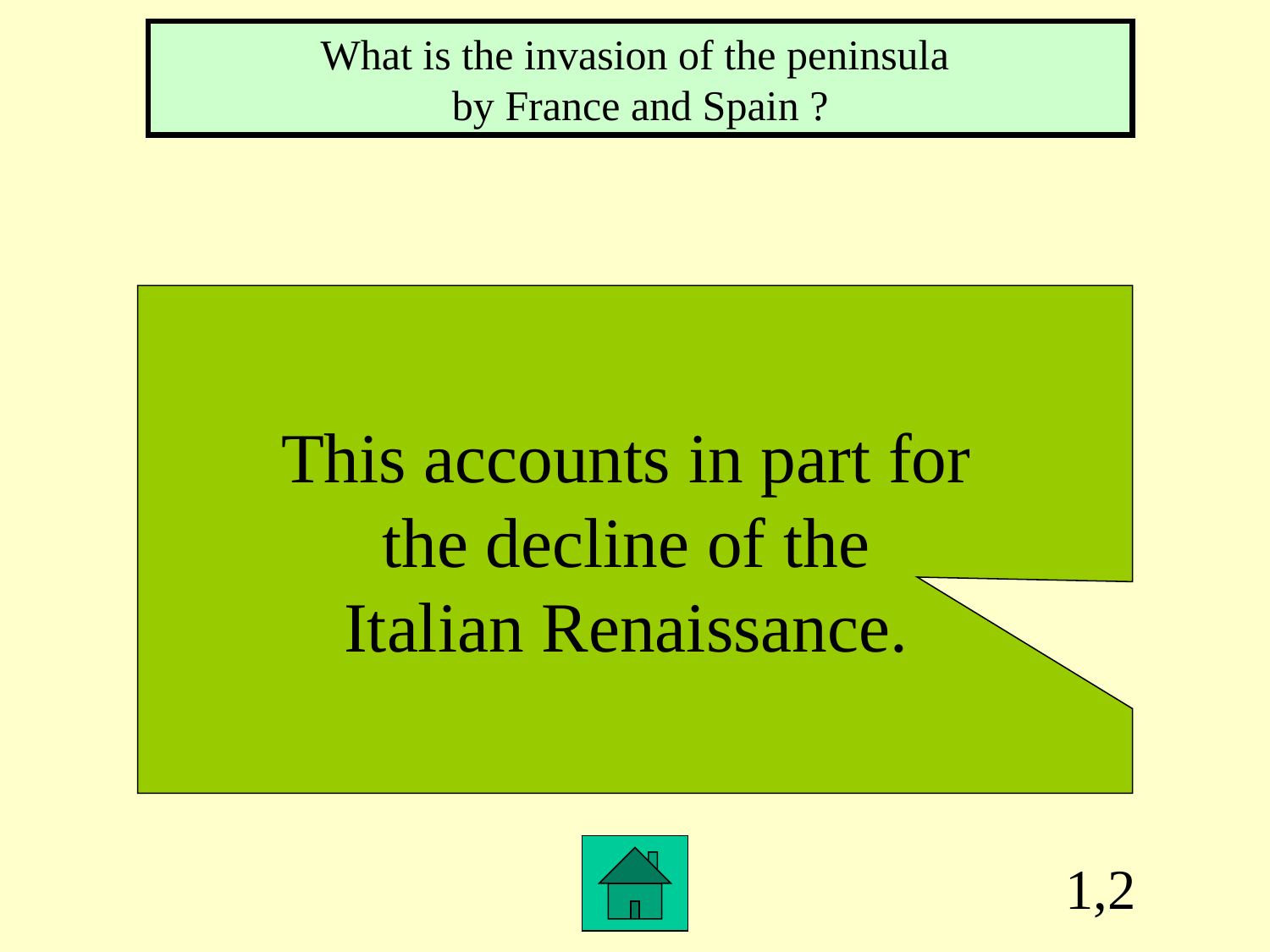

What is the invasion of the peninsula
by France and Spain ?
This accounts in part for
the decline of the
Italian Renaissance.

1,2